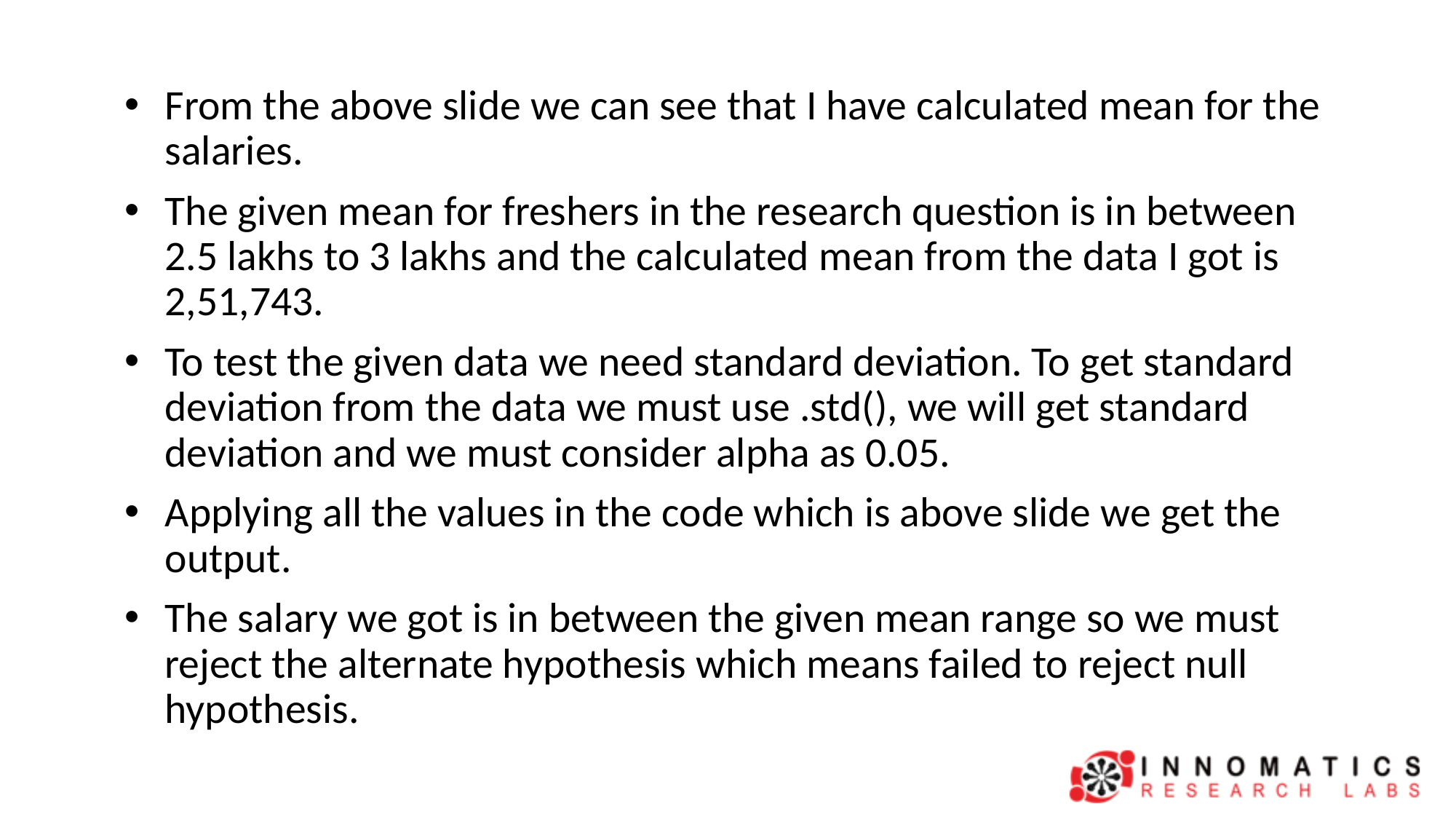

From the above slide we can see that I have calculated mean for the salaries.
The given mean for freshers in the research question is in between 2.5 lakhs to 3 lakhs and the calculated mean from the data I got is 2,51,743.
To test the given data we need standard deviation. To get standard deviation from the data we must use .std(), we will get standard deviation and we must consider alpha as 0.05.
Applying all the values in the code which is above slide we get the output.
The salary we got is in between the given mean range so we must reject the alternate hypothesis which means failed to reject null hypothesis.